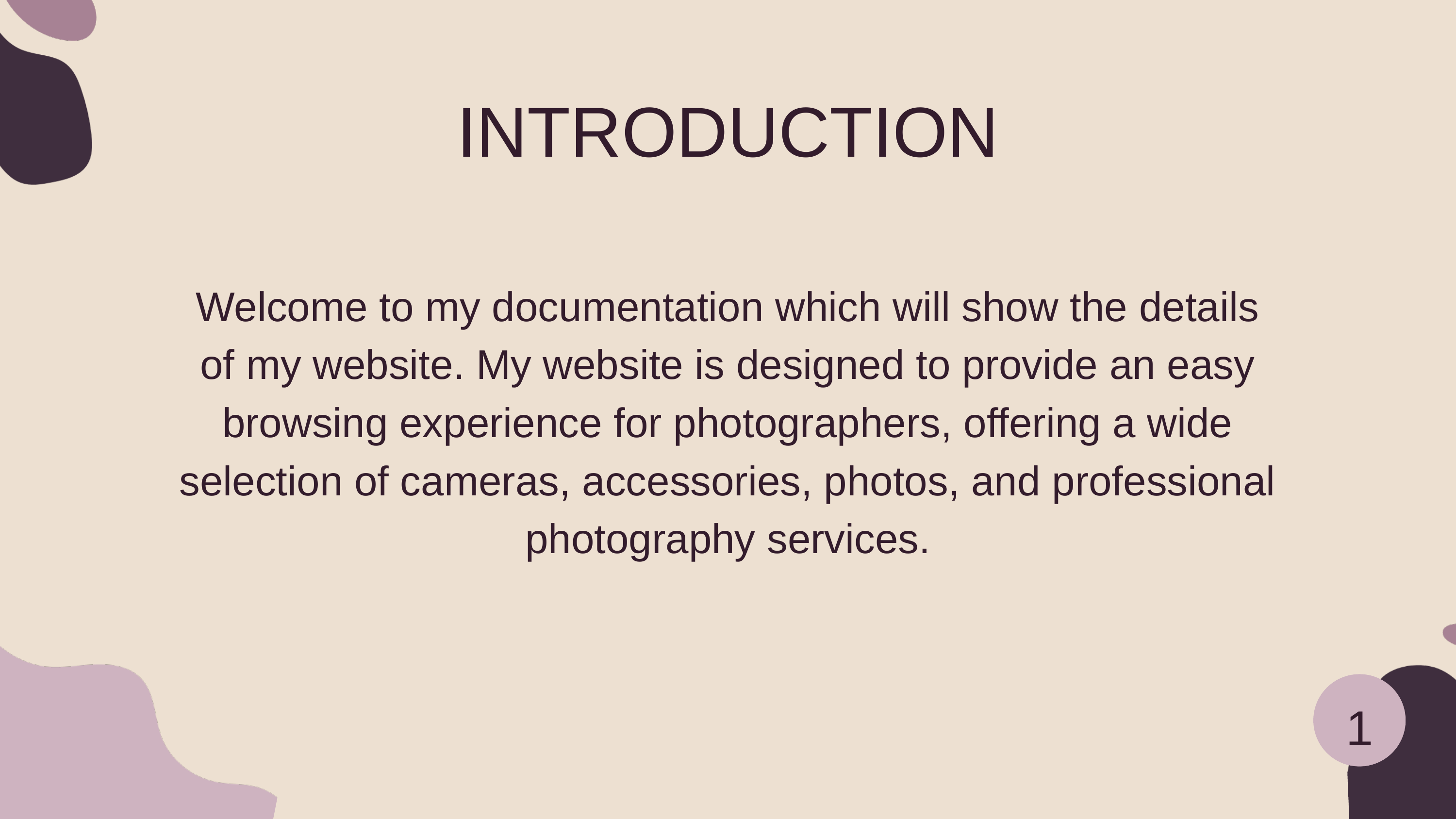

INTRODUCTION
Welcome to my documentation which will show the details of my website. My website is designed to provide an easy browsing experience for photographers, offering a wide selection of cameras, accessories, photos, and professional photography services.

1